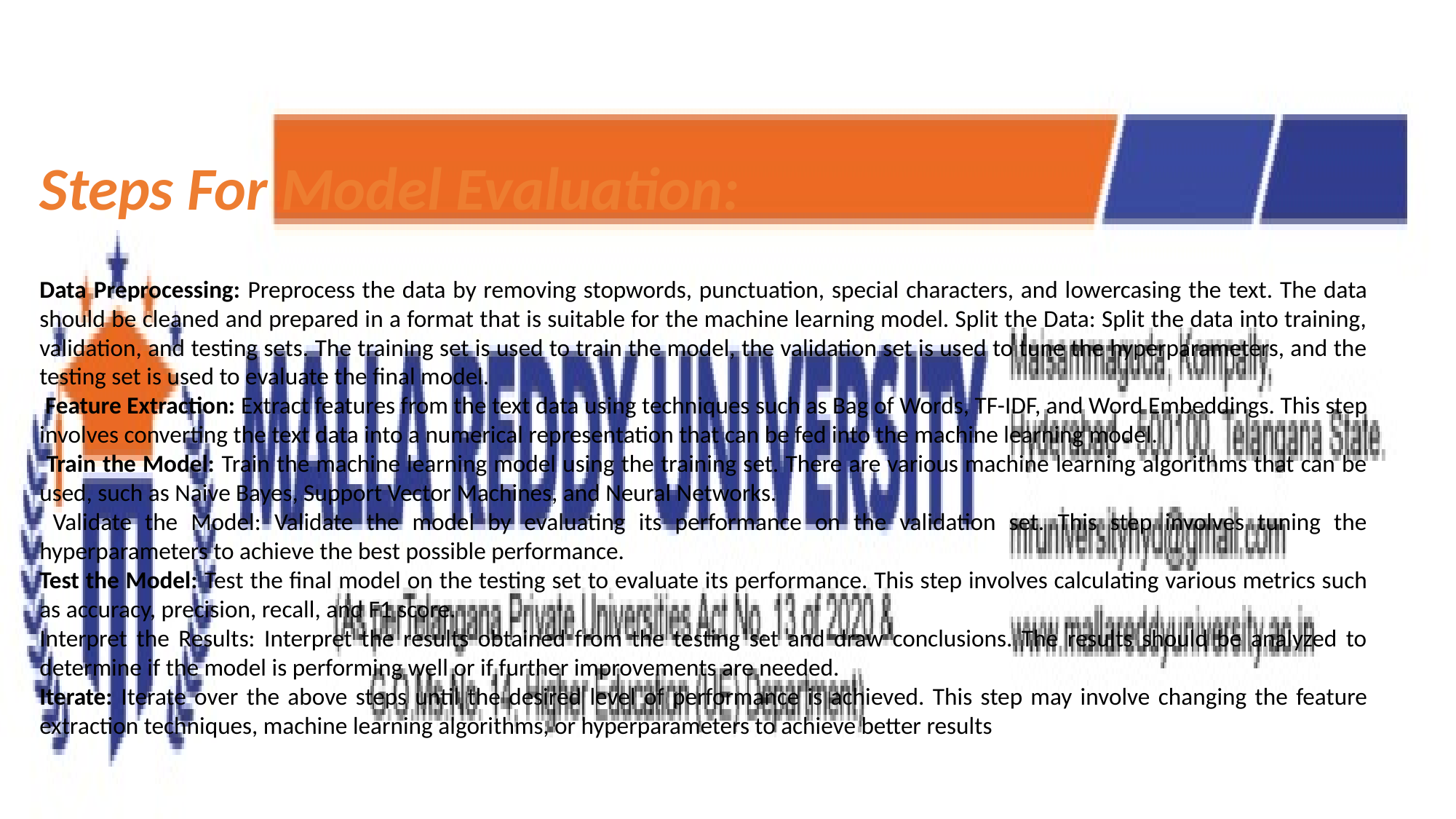

Steps For Model Evaluation:
Data Preprocessing: Preprocess the data by removing stopwords, punctuation, special characters, and lowercasing the text. The data should be cleaned and prepared in a format that is suitable for the machine learning model. Split the Data: Split the data into training, validation, and testing sets. The training set is used to train the model, the validation set is used to tune the hyperparameters, and the testing set is used to evaluate the final model.
 Feature Extraction: Extract features from the text data using techniques such as Bag of Words, TF-IDF, and Word Embeddings. This step involves converting the text data into a numerical representation that can be fed into the machine learning model.
 Train the Model: Train the machine learning model using the training set. There are various machine learning algorithms that can be used, such as Naive Bayes, Support Vector Machines, and Neural Networks.
 Validate the Model: Validate the model by evaluating its performance on the validation set. This step involves tuning the hyperparameters to achieve the best possible performance.
Test the Model: Test the final model on the testing set to evaluate its performance. This step involves calculating various metrics such as accuracy, precision, recall, and F1 score.
Interpret the Results: Interpret the results obtained from the testing set and draw conclusions. The results should be analyzed to determine if the model is performing well or if further improvements are needed.
Iterate: Iterate over the above steps until the desired level of performance is achieved. This step may involve changing the feature extraction techniques, machine learning algorithms, or hyperparameters to achieve better results